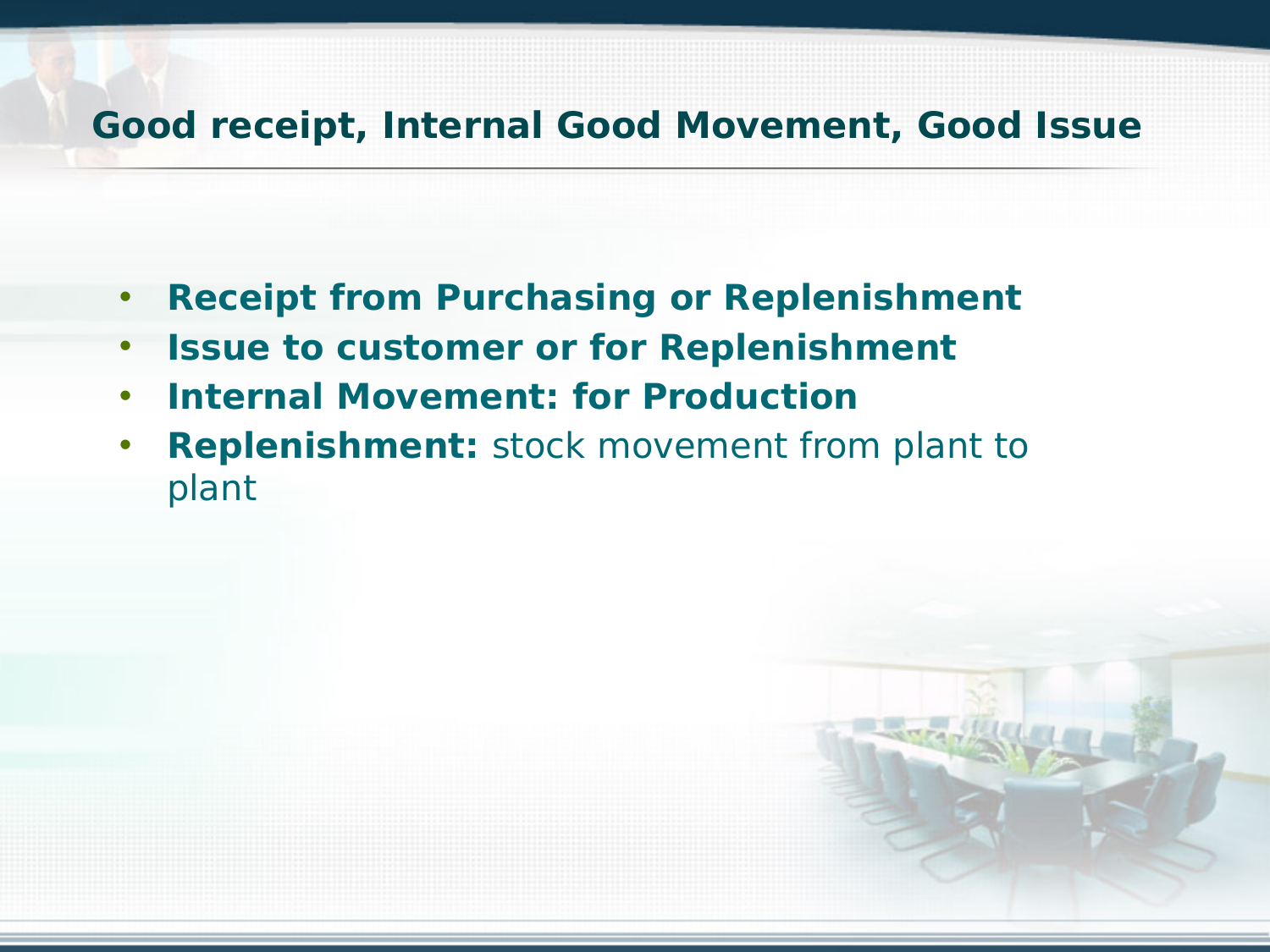

# Good receipt, Internal Good Movement, Good Issue
Receipt from Purchasing or Replenishment
Issue to customer or for Replenishment
Internal Movement: for Production
Replenishment: stock movement from plant to plant